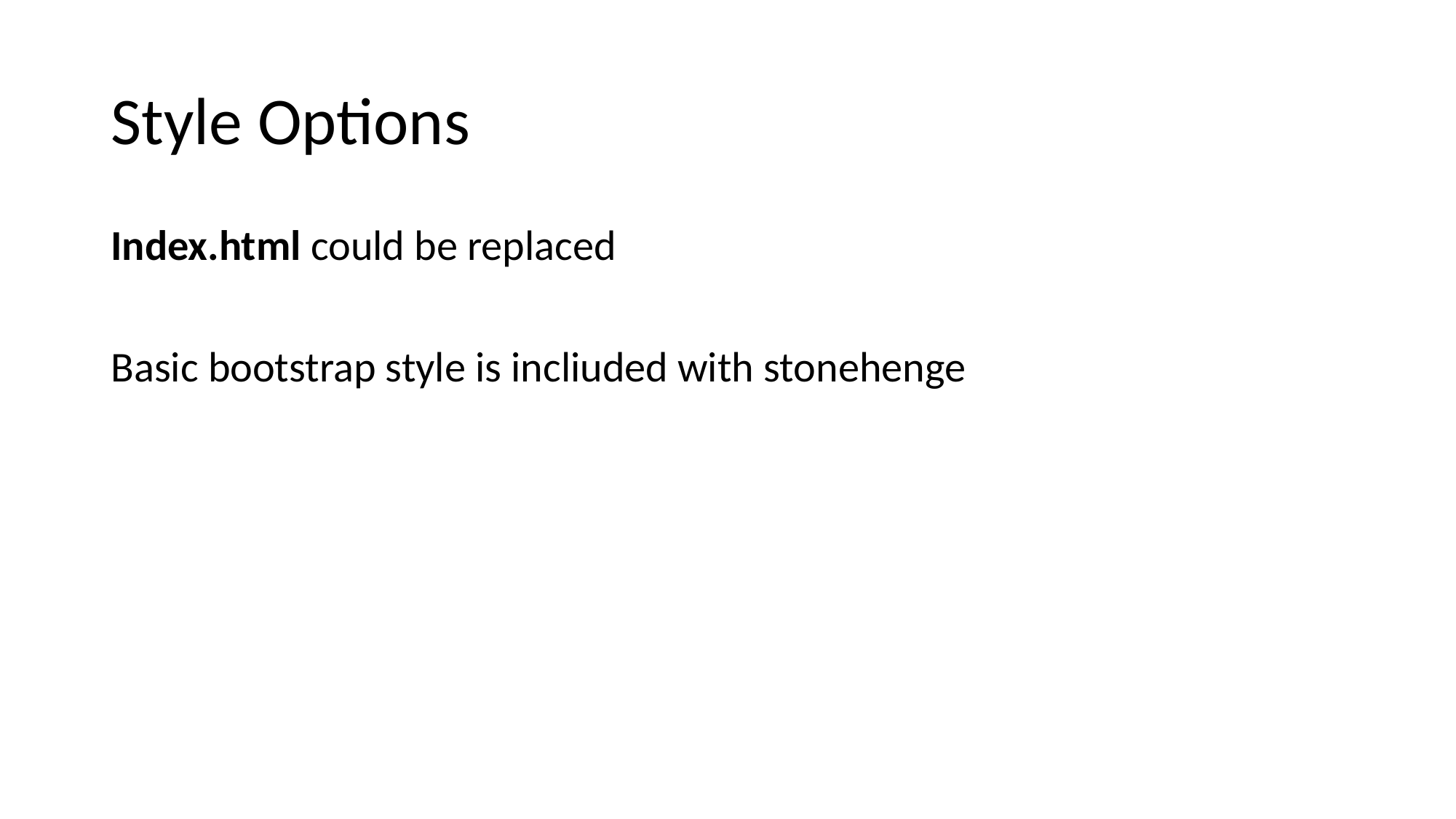

# Style Options
Index.html could be replaced

Basic bootstrap style is incliuded with stonehenge